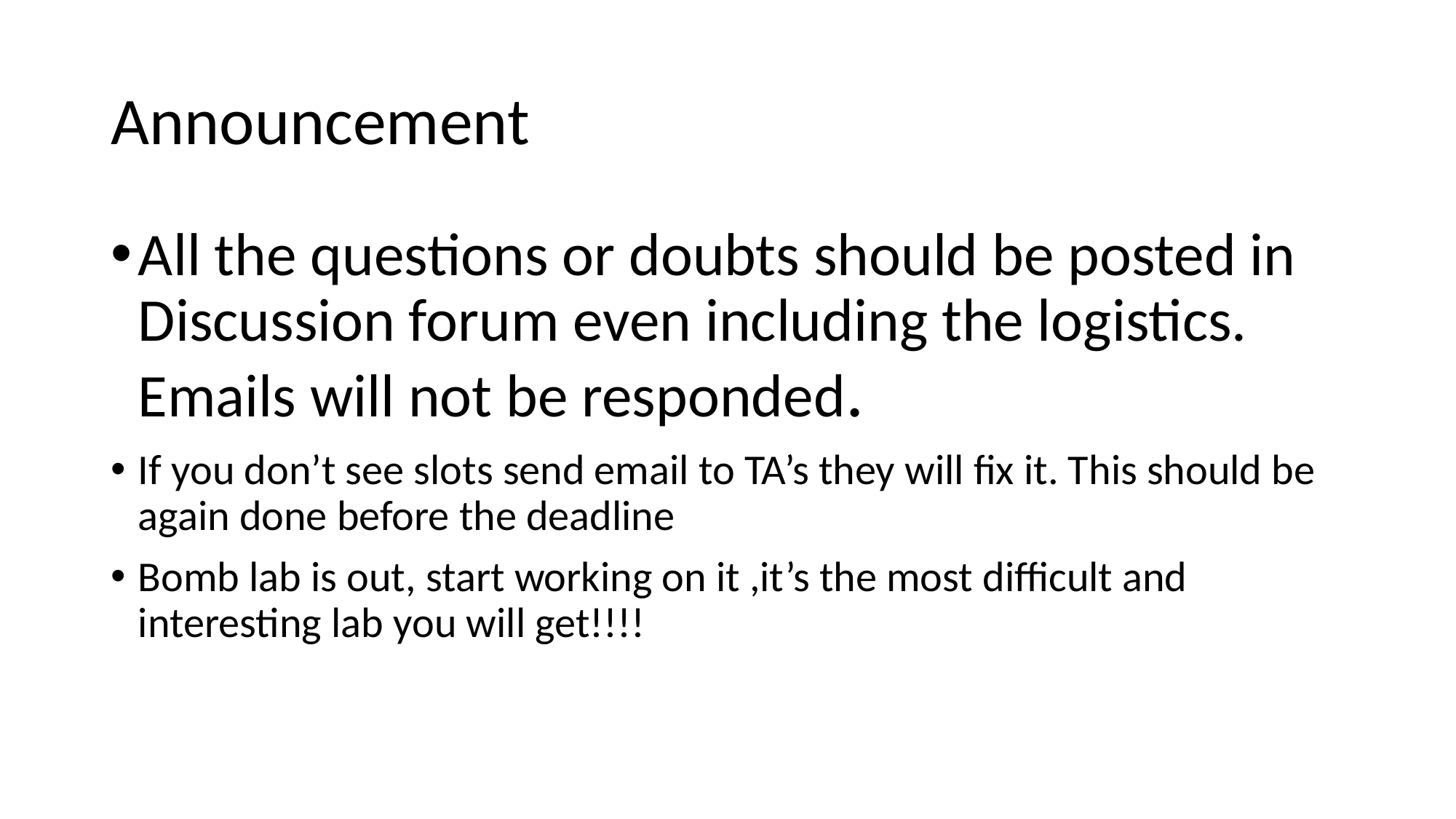

# Announcement
All the questions or doubts should be posted in Discussion forum even including the logistics. Emails will not be responded.
If you don’t see slots send email to TA’s they will fix it. This should be again done before the deadline
Bomb lab is out, start working on it ,it’s the most difficult and interesting lab you will get!!!!